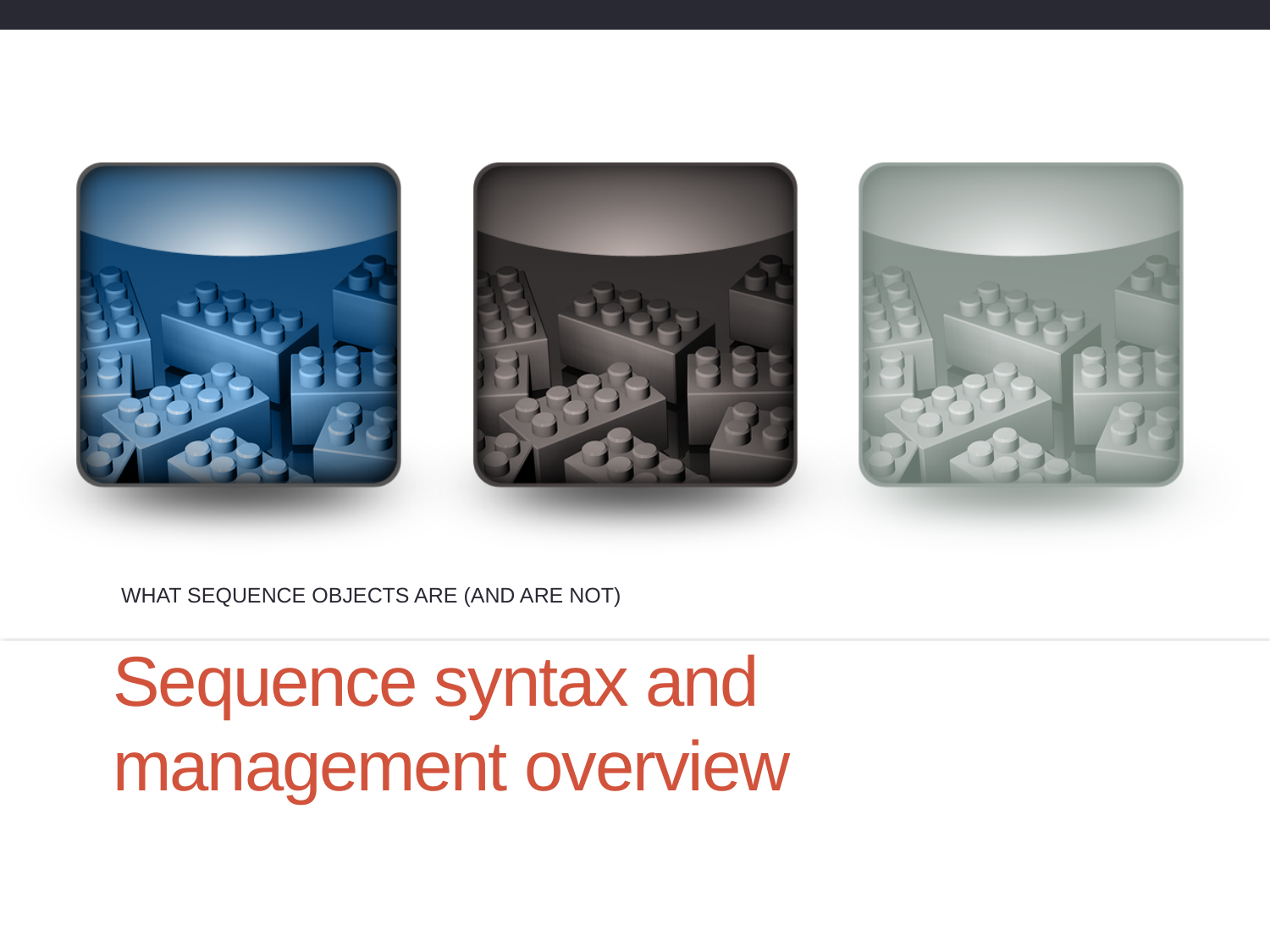

What Sequence Objects Are (And Are Not)
# Sequence syntax and management overview